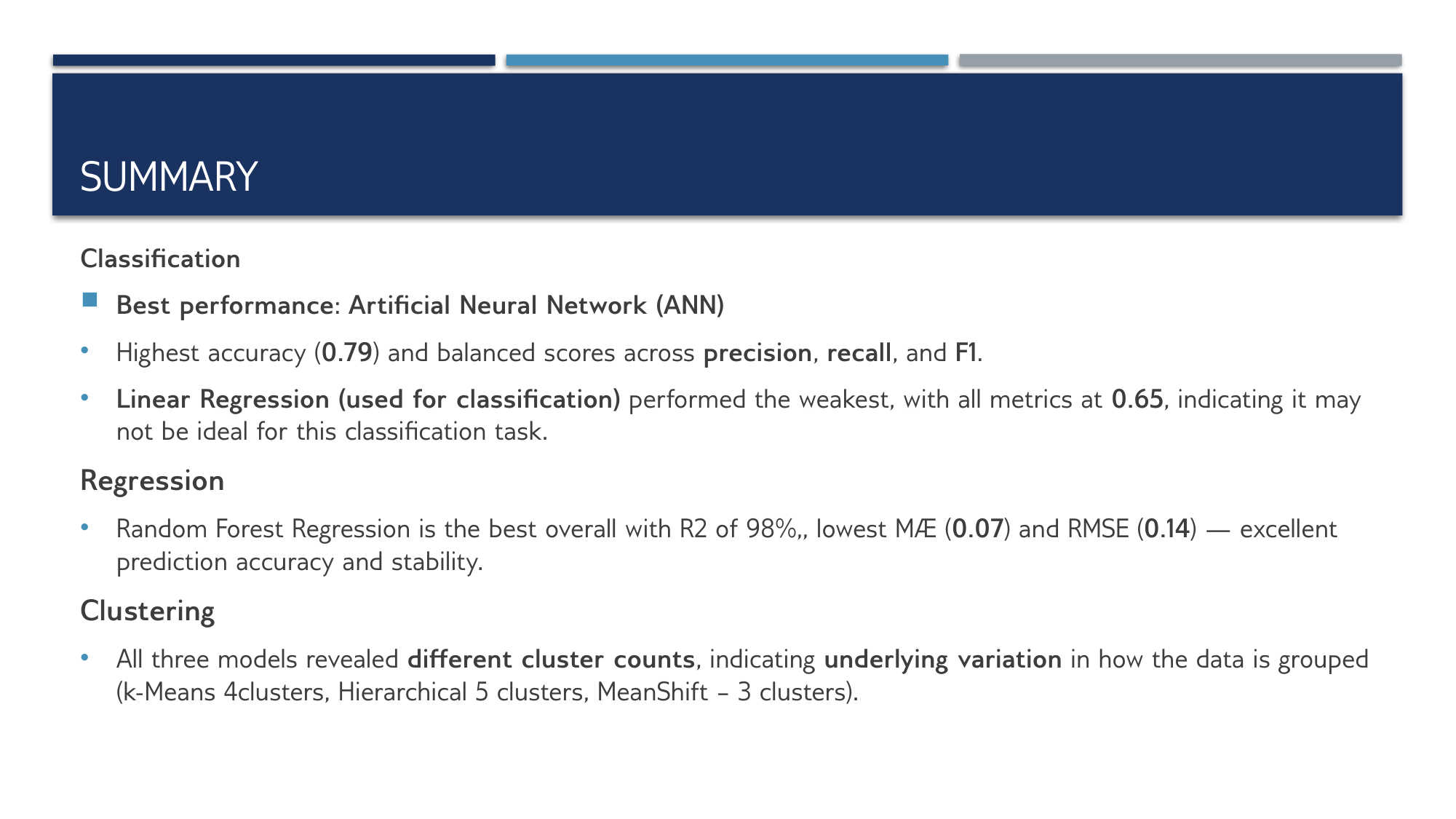

# SUmmary
Classification
Best performance: Artificial Neural Network (ANN)
Highest accuracy (0.79) and balanced scores across precision, recall, and F1.
Linear Regression (used for classification) performed the weakest, with all metrics at 0.65, indicating it may not be ideal for this classification task.
Regression
Random Forest Regression is the best overall with R2 of 98%,, lowest MAE (0.07) and RMSE (0.14) — excellent prediction accuracy and stability.
Clustering
All three models revealed different cluster counts, indicating underlying variation in how the data is grouped (k-Means 4clusters, Hierarchical 5 clusters, MeanShift – 3 clusters).